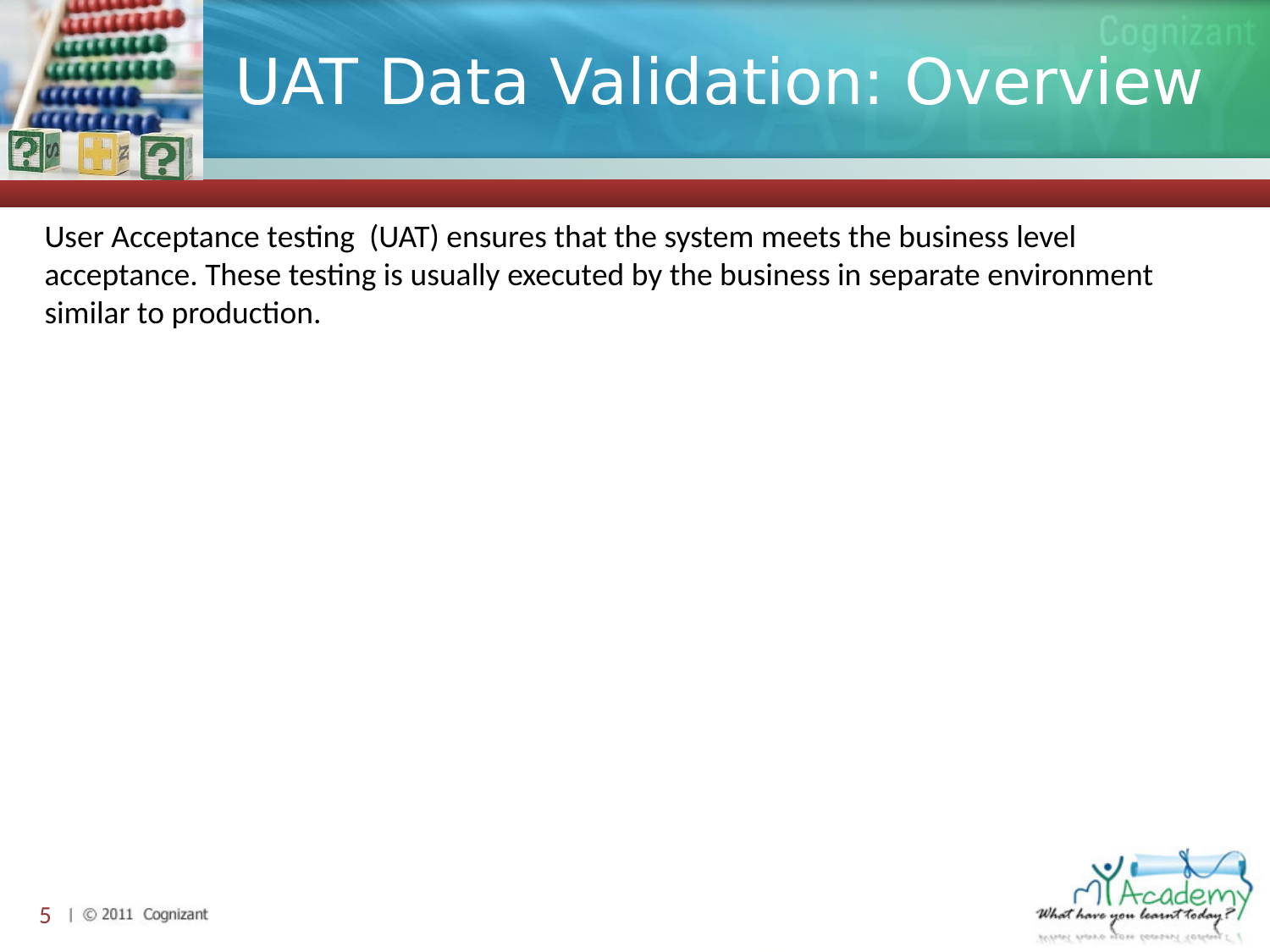

# UAT Data Validation: Overview
User Acceptance testing  (UAT) ensures that the system meets the business level acceptance. These testing is usually executed by the business in separate environment similar to production.
5